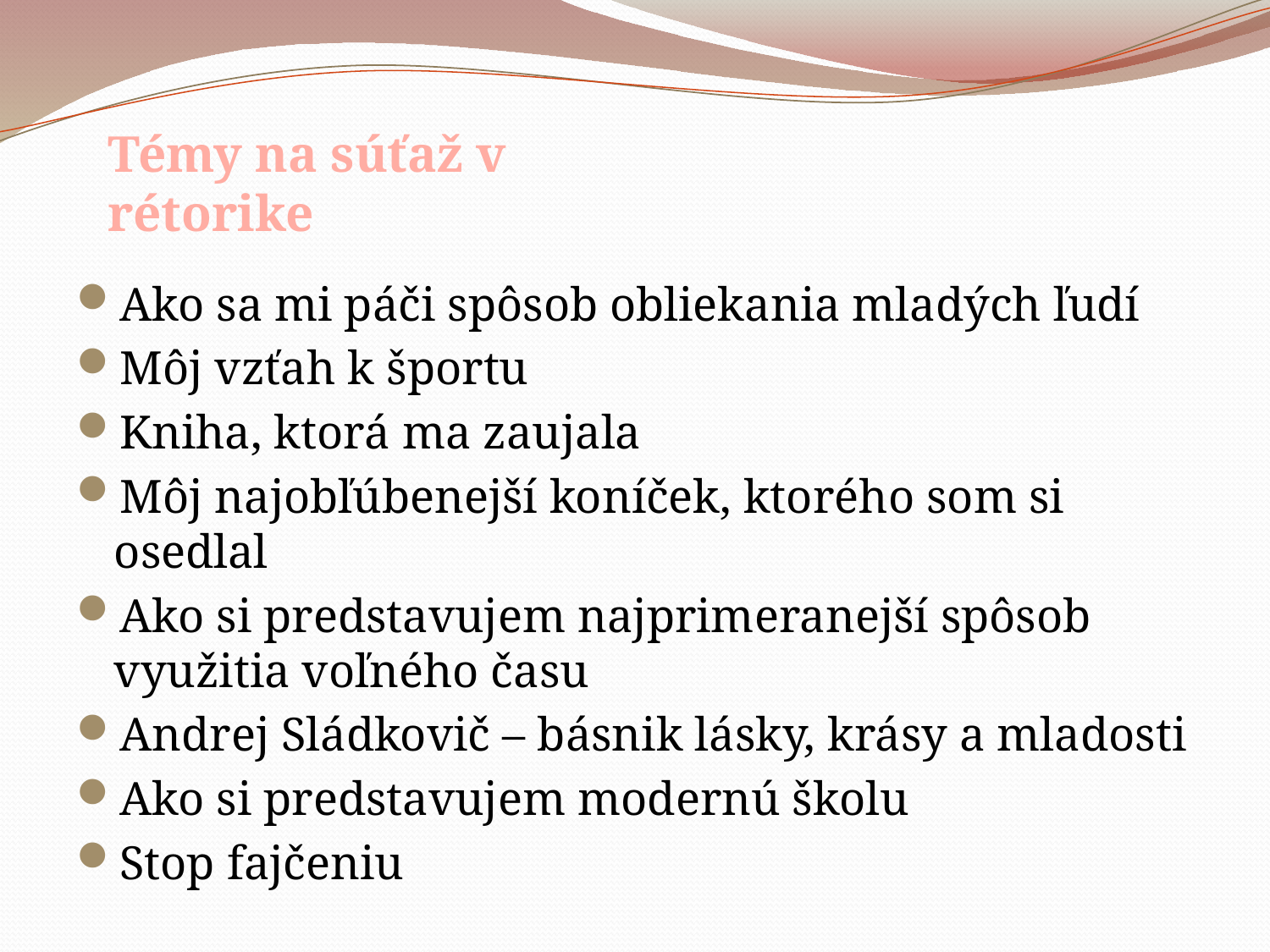

Témy na súťaž v rétorike
Ako sa mi páči spôsob obliekania mladých ľudí
Môj vzťah k športu
Kniha, ktorá ma zaujala
Môj najobľúbenejší koníček, ktorého som si osedlal
Ako si predstavujem najprimeranejší spôsob využitia voľného času
Andrej Sládkovič – básnik lásky, krásy a mladosti
Ako si predstavujem modernú školu
Stop fajčeniu